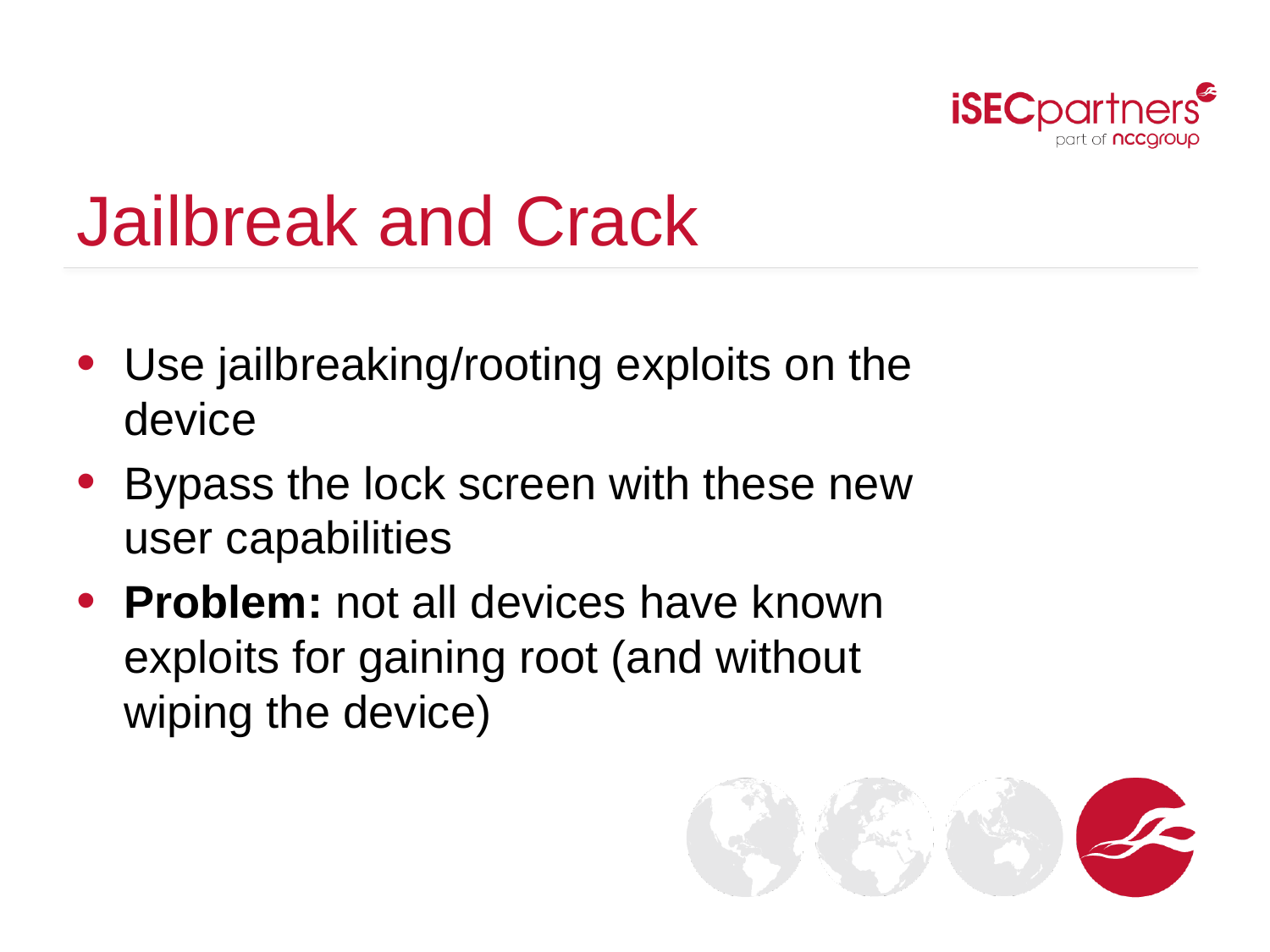

# Jailbreak and Crack
Use jailbreaking/rooting exploits on the device
Bypass the lock screen with these new user capabilities
Problem: not all devices have known exploits for gaining root (and without wiping the device)